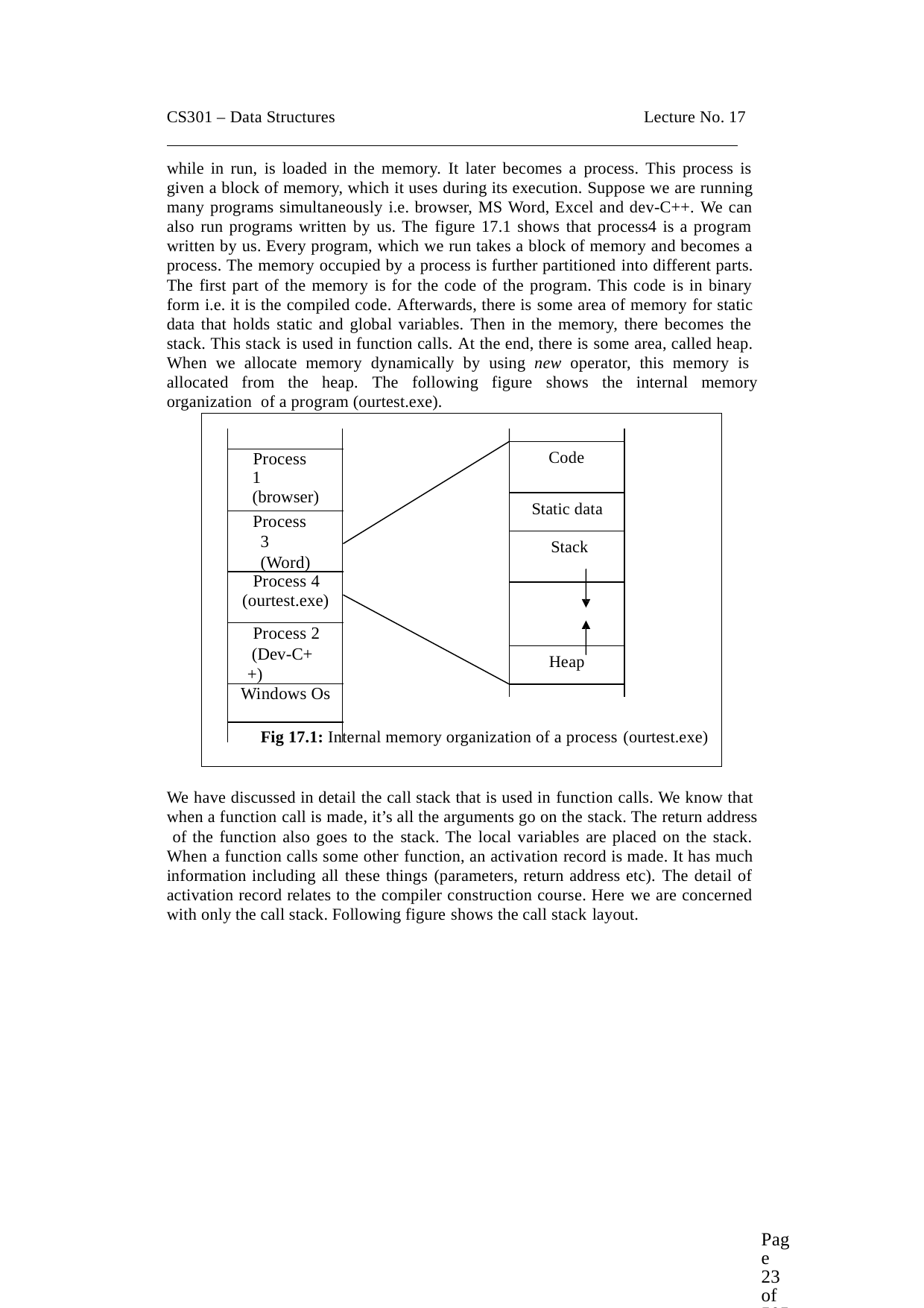

CS301 – Data Structures	Lecture No. 17

while in run, is loaded in the memory. It later becomes a process. This process is  given a block of memory, which it uses during its execution. Suppose we are running  many programs simultaneously i.e. browser, MS Word, Excel and dev-C++. We can  also run programs written by us. The figure 17.1 shows that process4 is a program  written by us. Every program, which we run takes a block of memory and becomes a  process. The memory occupied by a process is further partitioned into different parts.  The first part of the memory is for the code of the program. This code is in binary  form i.e. it is the compiled code. Afterwards, there is some area of memory for static  data that holds static and global variables. Then in the memory, there becomes the  stack. This stack is used in function calls. At the end, there is some area, called heap.  When we allocate memory dynamically by using new operator, this memory is  allocated from the heap. The following figure shows the internal memory organization  of a program (ourtest.exe).

Code
Static data  Stack

|  |
| --- |
| Process 1 (browser) |
| Process 3 (Word) |
| Process 4 (ourtest.exe) |
| Process 2 (Dev-C++) |
| Windows Os |
|  |

Heap

Fig 17.1: Internal memory organization of a process (ourtest.exe)

We have discussed in detail the call stack that is used in function calls. We know that  when a function call is made, it’s all the arguments go on the stack. The return address  of the function also goes to the stack. The local variables are placed on the stack.  When a function calls some other function, an activation record is made. It has much  information including all these things (parameters, return address etc). The detail of  activation record relates to the compiler construction course. Here we are concerned  with only the call stack. Following figure shows the call stack layout.

Page 23 of 505